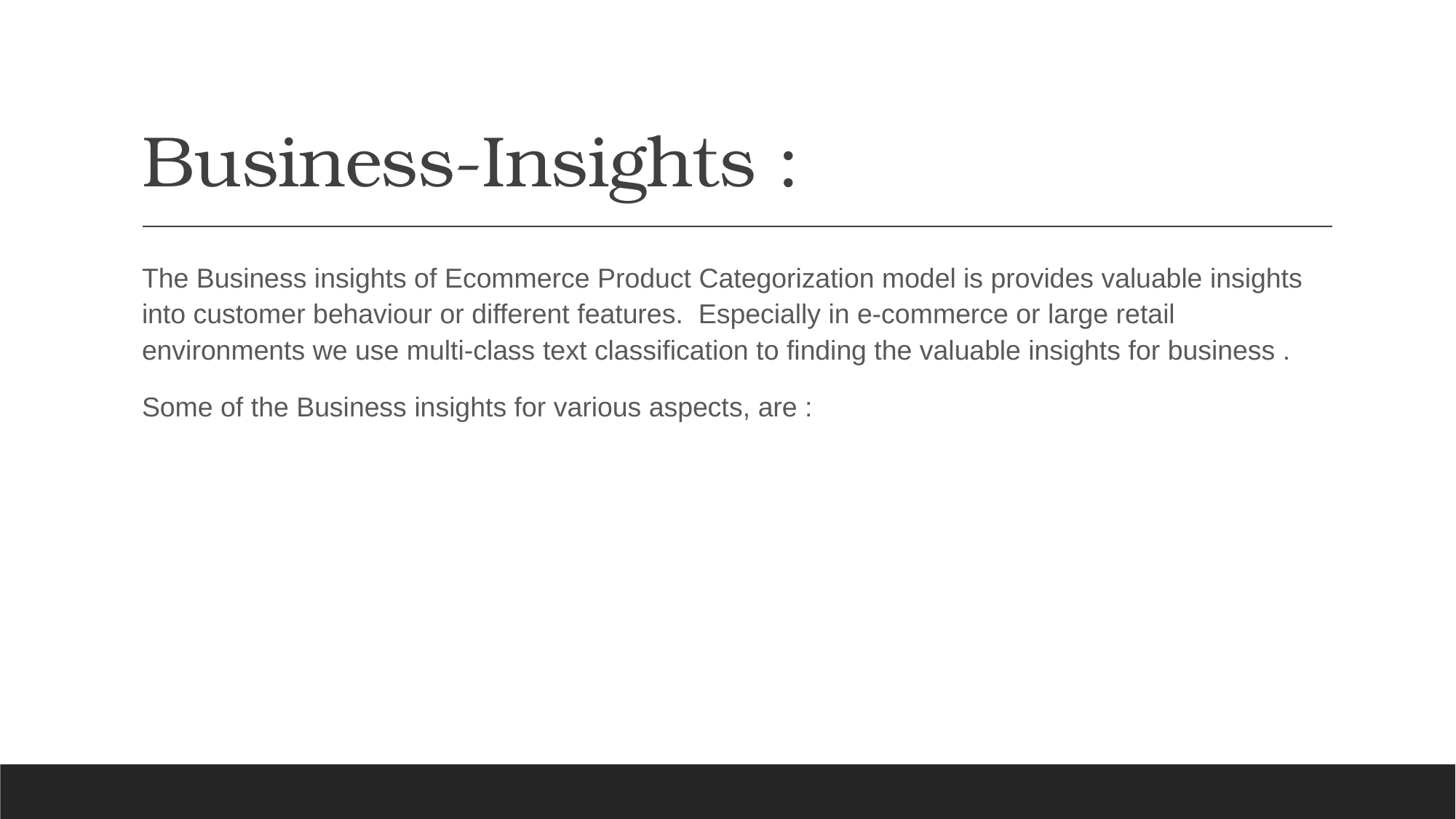

# Business-Insights :
The Business insights of Ecommerce Product Categorization model is provides valuable insights into customer behaviour or different features.  Especially in e-commerce or large retail environments we use multi-class text classification to finding the valuable insights for business .
Some of the Business insights for various aspects, are :